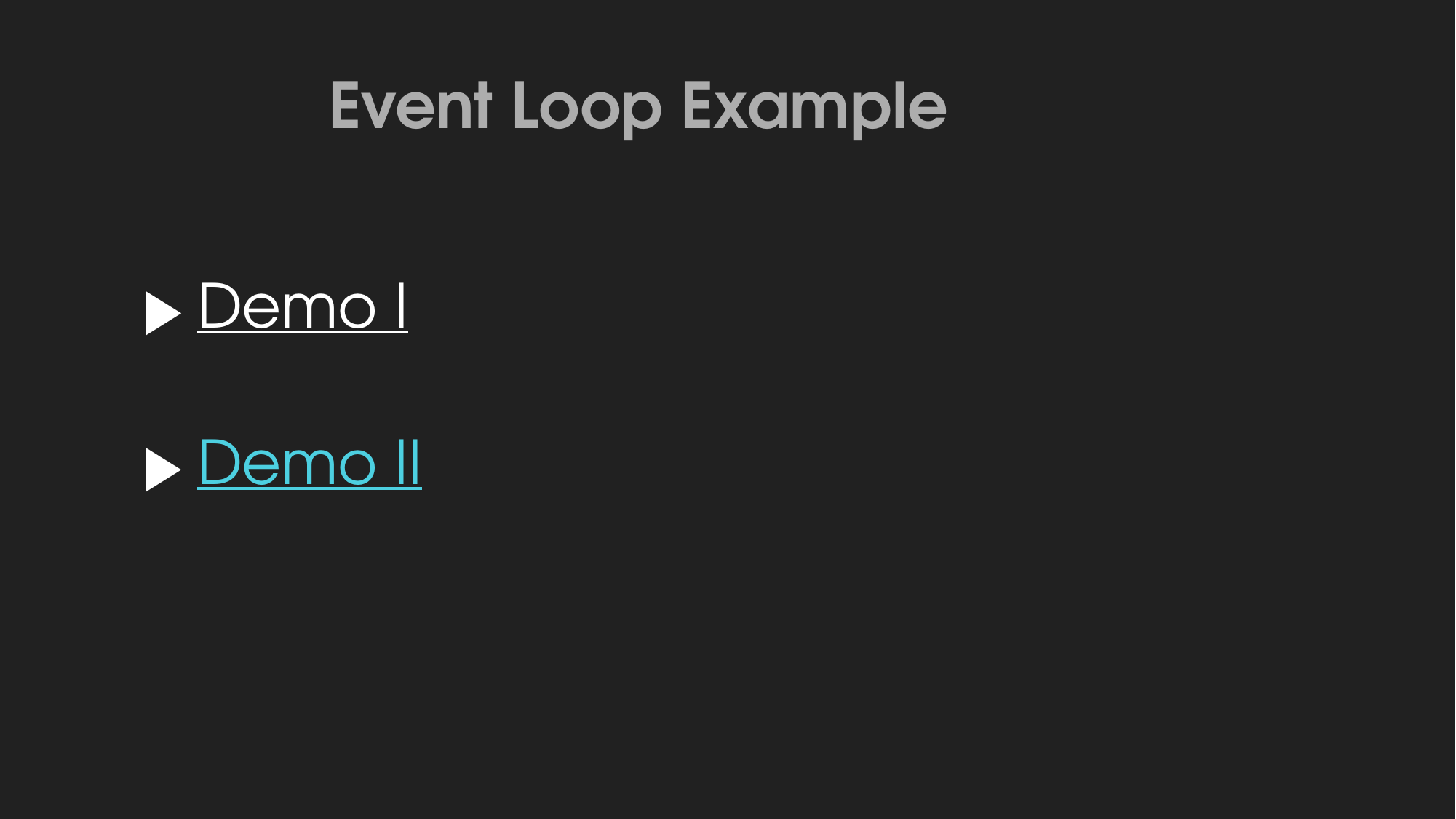

# Event Loop Example
Demo I
Demo II